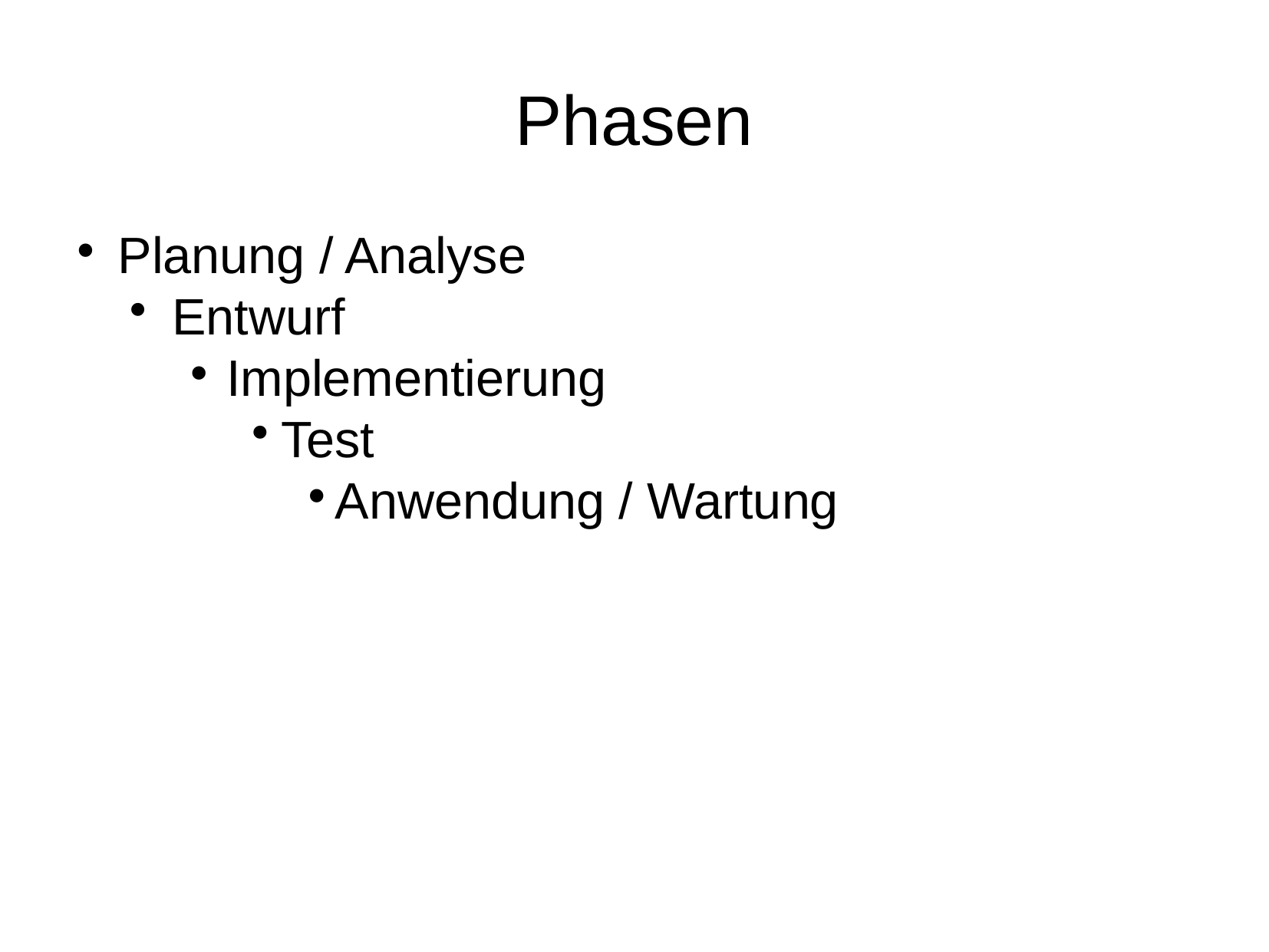

Phasen
Planung / Analyse
Entwurf
Implementierung
Test
Anwendung / Wartung